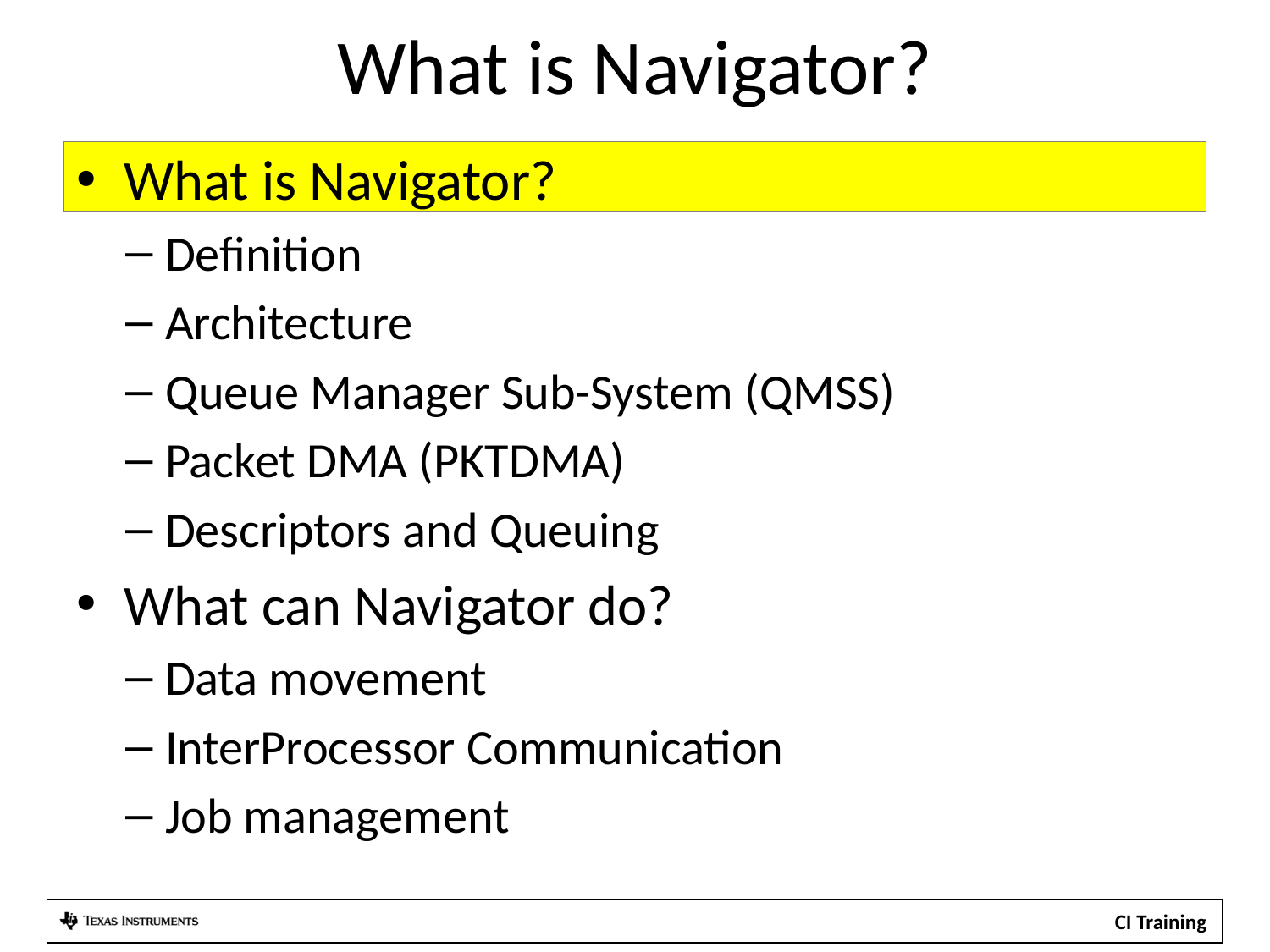

# What is Navigator?
What is Navigator?
Definition
Architecture
Queue Manager Sub-System (QMSS)
Packet DMA (PKTDMA)
Descriptors and Queuing
What can Navigator do?
Data movement
InterProcessor Communication
Job management